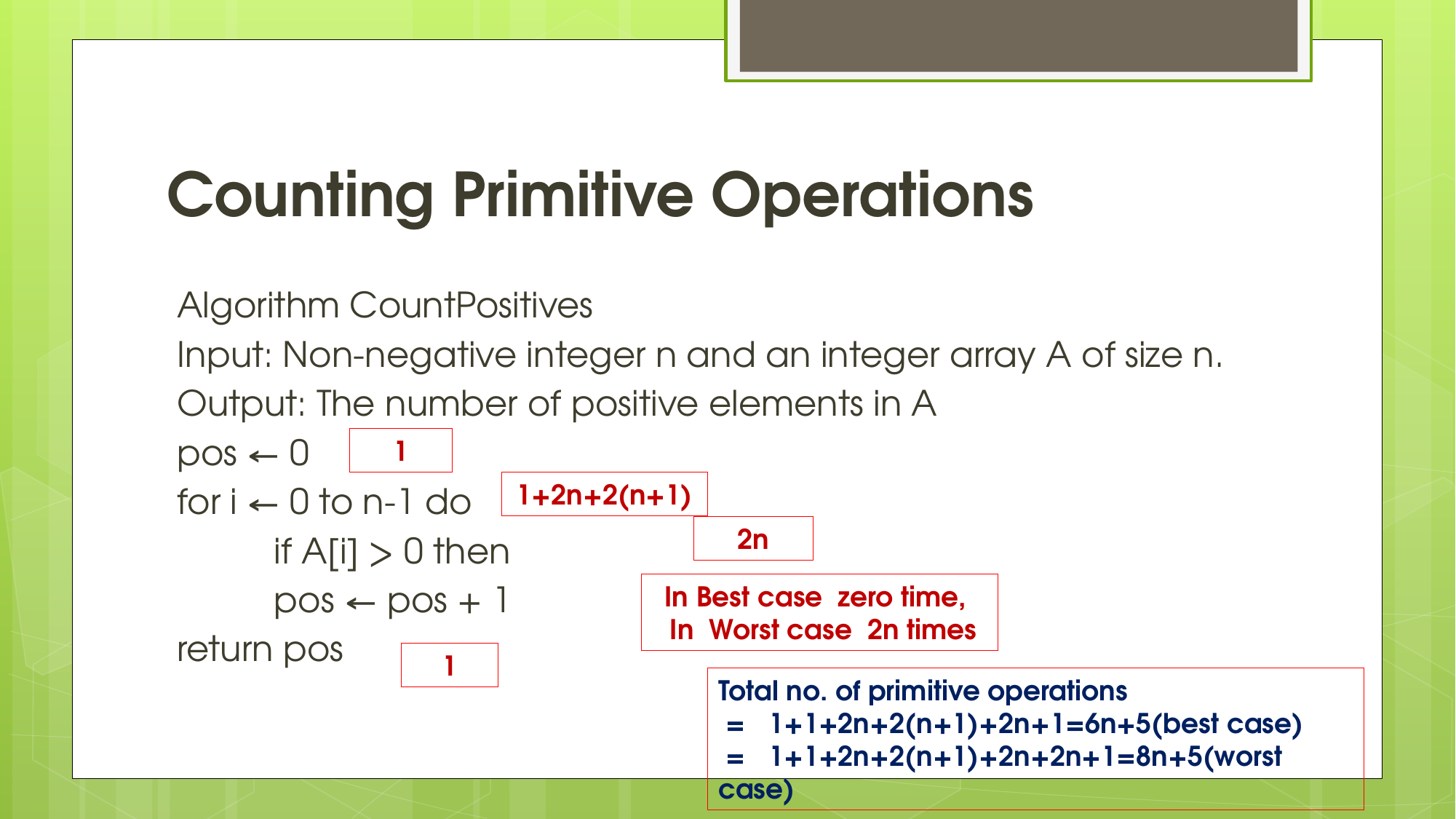

# Counting Primitive Operations
Algorithm CountPositives
Input: Non-negative integer n and an integer array A of size n.
Output: The number of positive elements in A
pos ← 0
for i ← 0 to n-1 do
	if A[i] > 0 then
		pos ← pos + 1
return pos
1
1+2n+2(n+1)
2n
In Best case  zero time,
 In  Worst case  2n times
1
Total no. of primitive operations
 =   1+1+2n+2(n+1)+2n+1=6n+5(best case)
 =   1+1+2n+2(n+1)+2n+2n+1=8n+5(worst case)